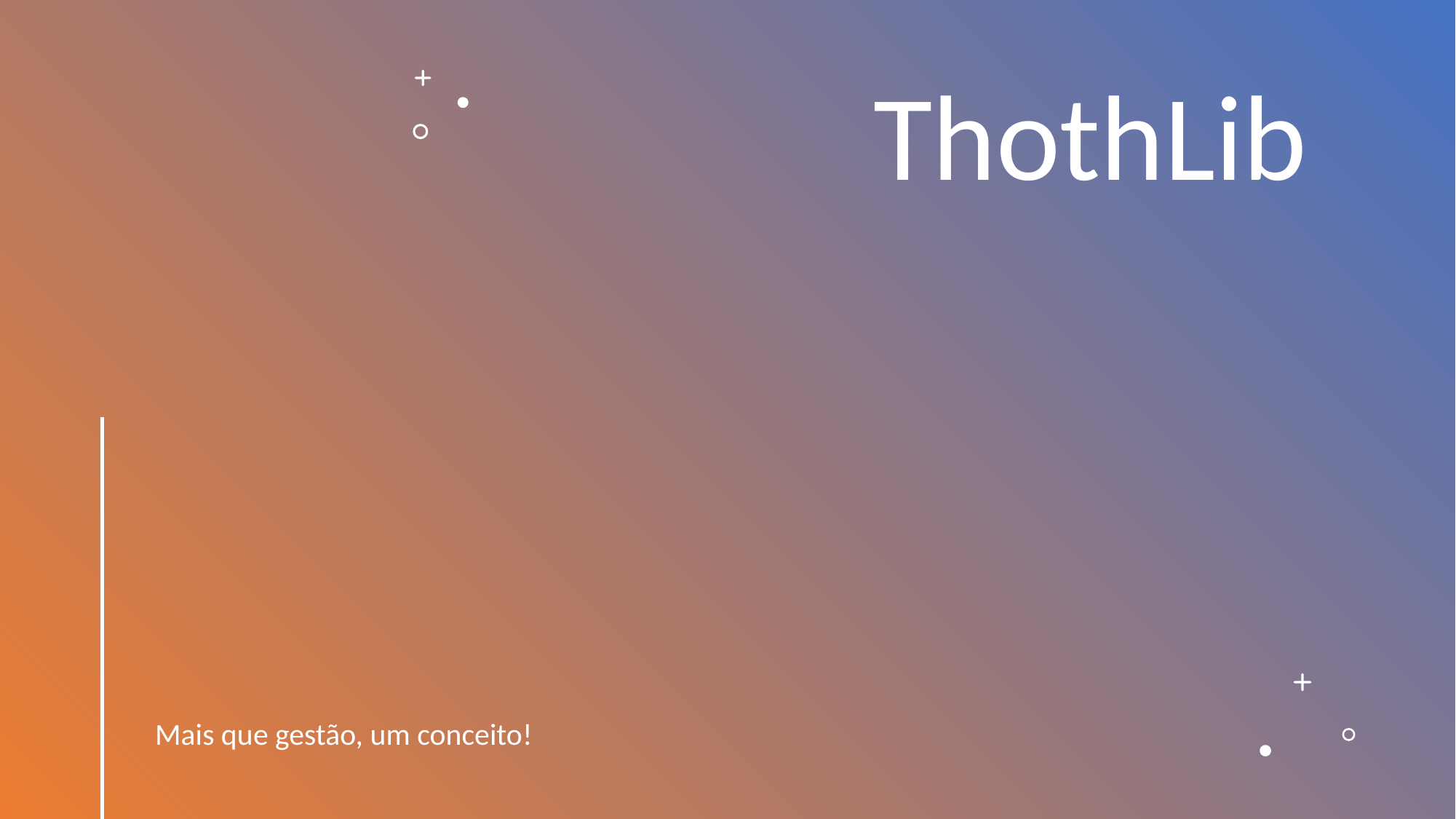

# ThothLib

Mais que gestão, um conceito!